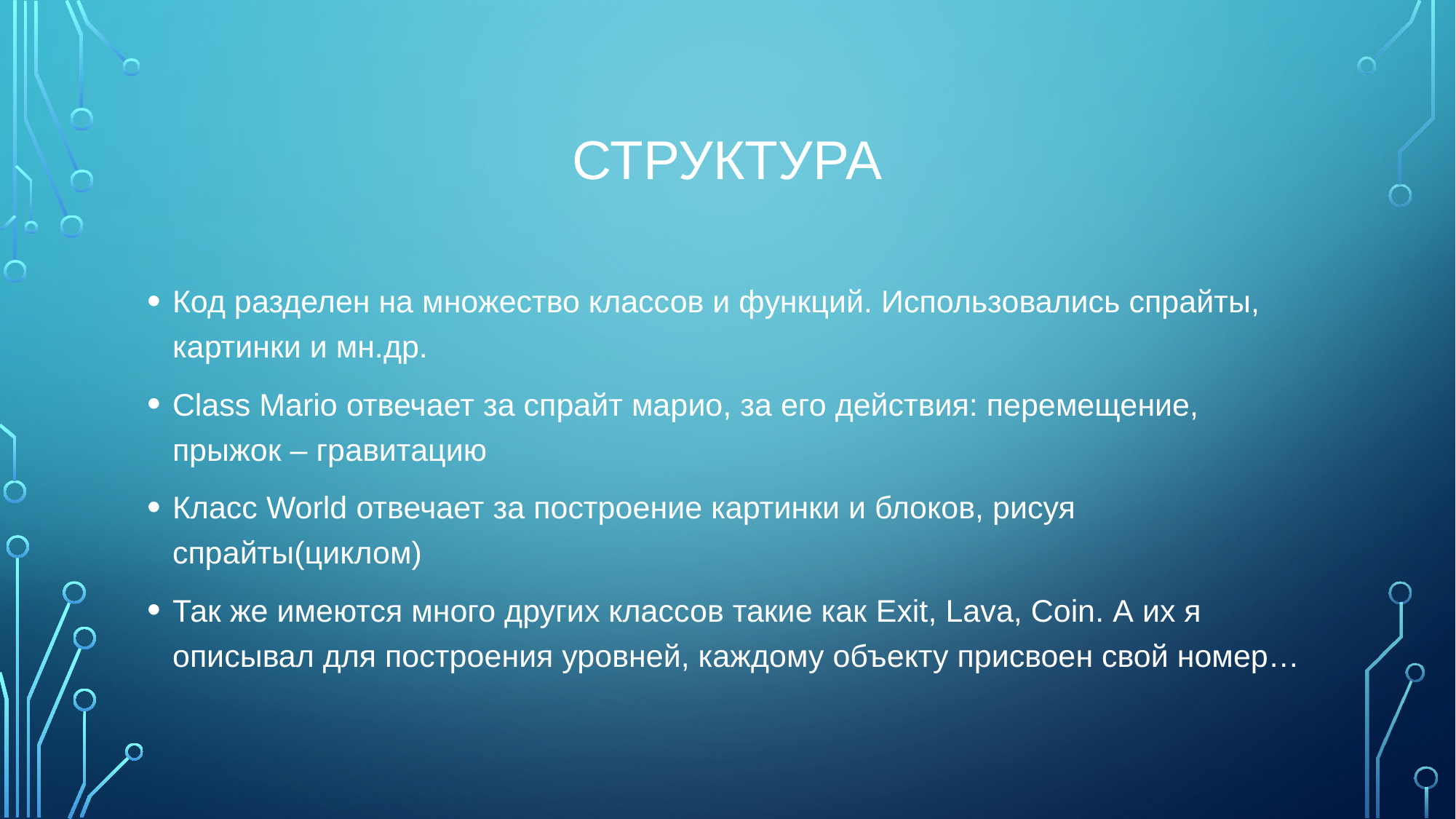

# Структура
Код разделен на множество классов и функций. Использовались спрайты, картинки и мн.др.
Class Mario отвечает за спрайт марио, за его действия: перемещение, прыжок – гравитацию
Класс World отвечает за построение картинки и блоков, рисуя спрайты(циклом)
Так же имеются много других классов такие как Exit, Lava, Coin. А их я описывал для построения уровней, каждому объекту присвоен свой номер…